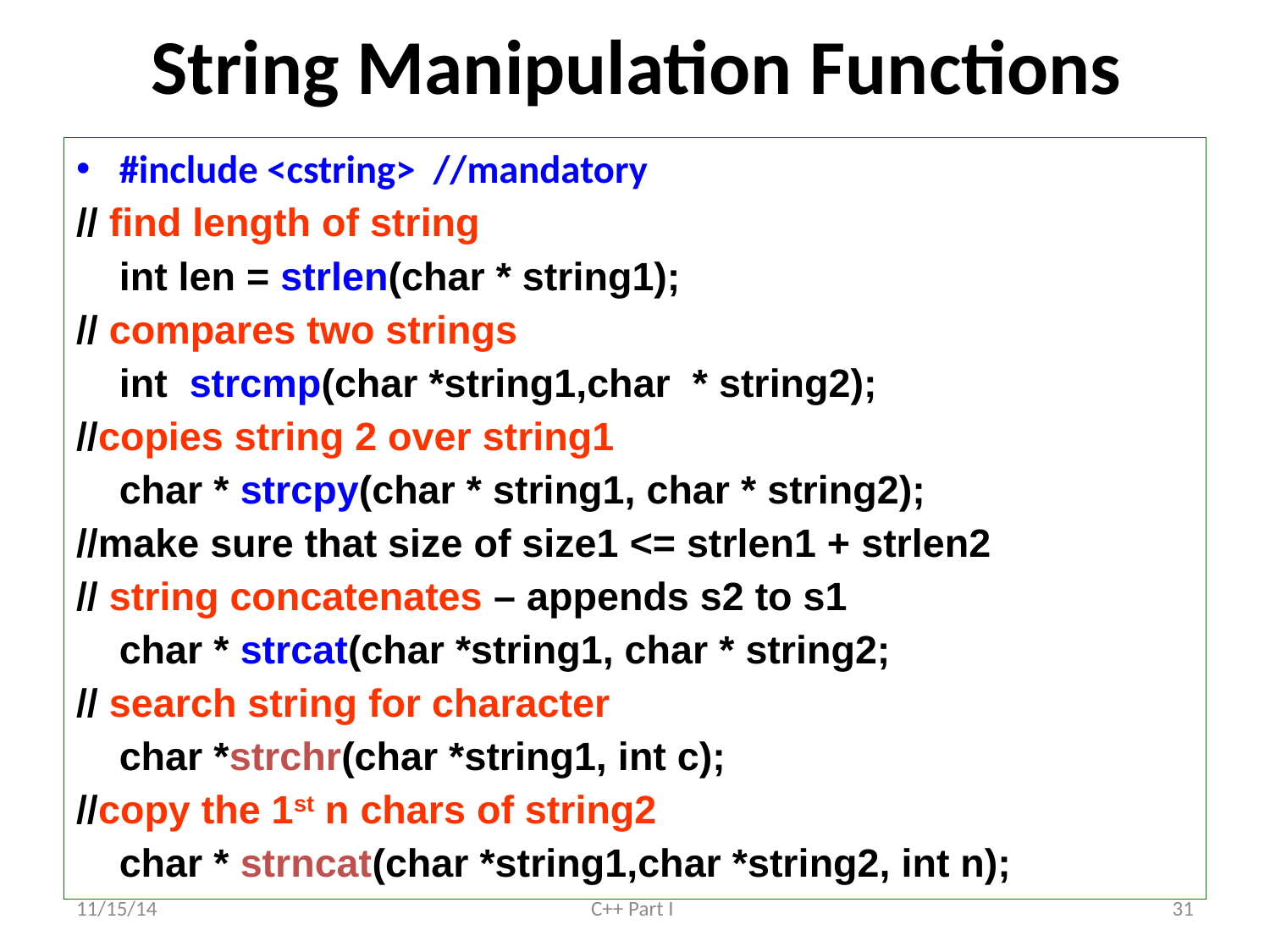

# String Manipulation Functions
#include <cstring>  //mandatory
// find length of string
	int len = strlen(char * string1);
// compares two strings
	int  strcmp(char *string1,char  * string2);
//copies string 2 over string1
	char * strcpy(char * string1, char * string2);
//make sure that size of size1 <= strlen1 + strlen2
// string concatenates – appends s2 to s1
	char * strcat(char *string1, char * string2;
// search string for character
	char *strchr(char *string1, int c);
//copy the 1st n chars of string2
	char * strncat(char *string1,char *string2, int n);

11/15/14
C++ Part I
31